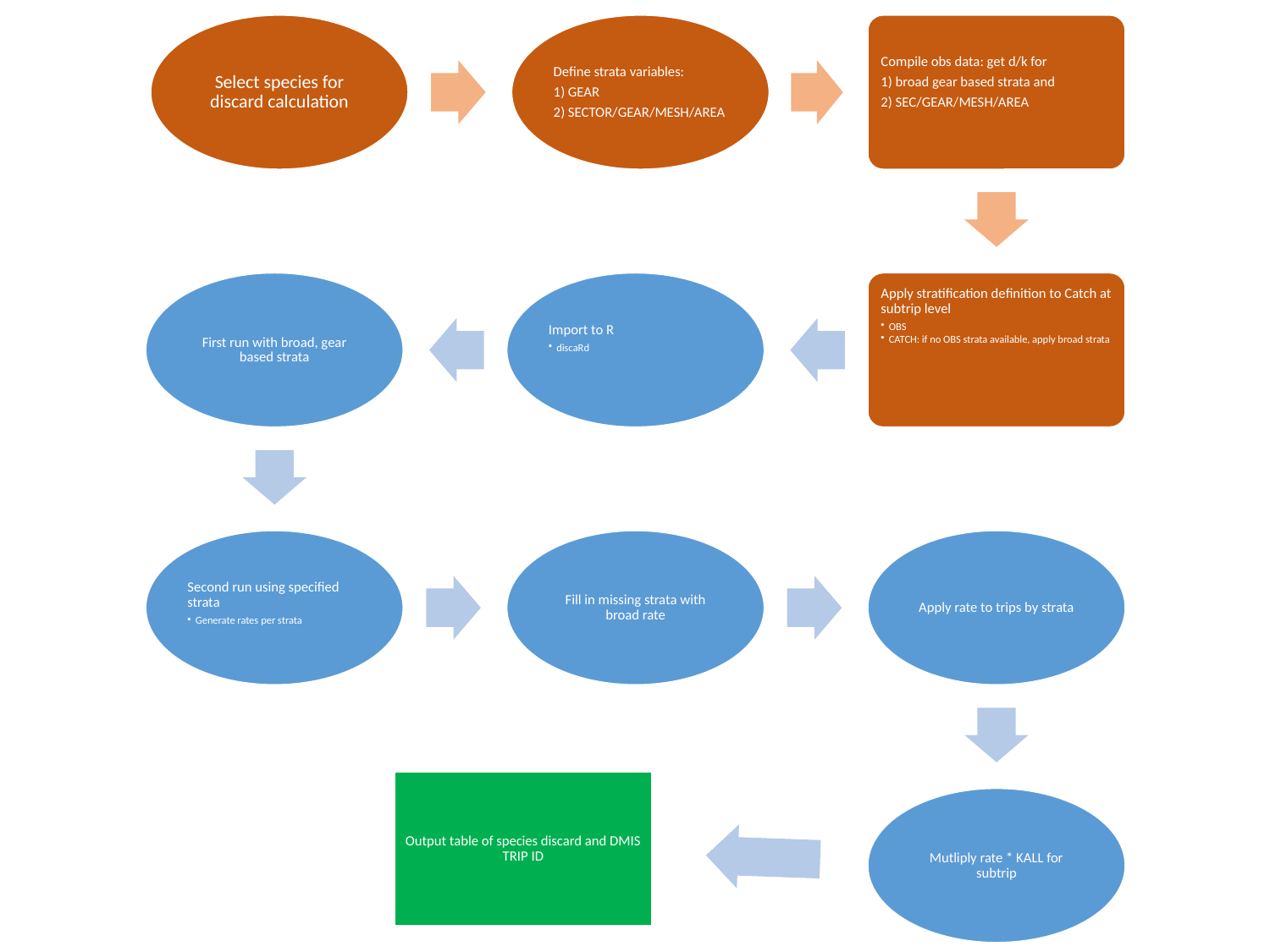

Select species for discard calculation

Define strata variables:
1) GEAR
2) SECTOR/GEAR/MESH/AREA

Compile obs data: get d/k for
1) broad gear based strata and
2) SEC/GEAR/MESH/AREA

Apply stratification definition to Catch at subtrip level
OBS
CATCH: if no OBS strata available, apply broad strata

Import to R
discaRd

First run with broad, gear based strata

Second run using specified strata
Generate rates per strata

Fill in missing strata with broad rate

Apply rate to trips by strata

Mutliply rate * KALL for subtrip

Output table of species discard and DMIS TRIP ID